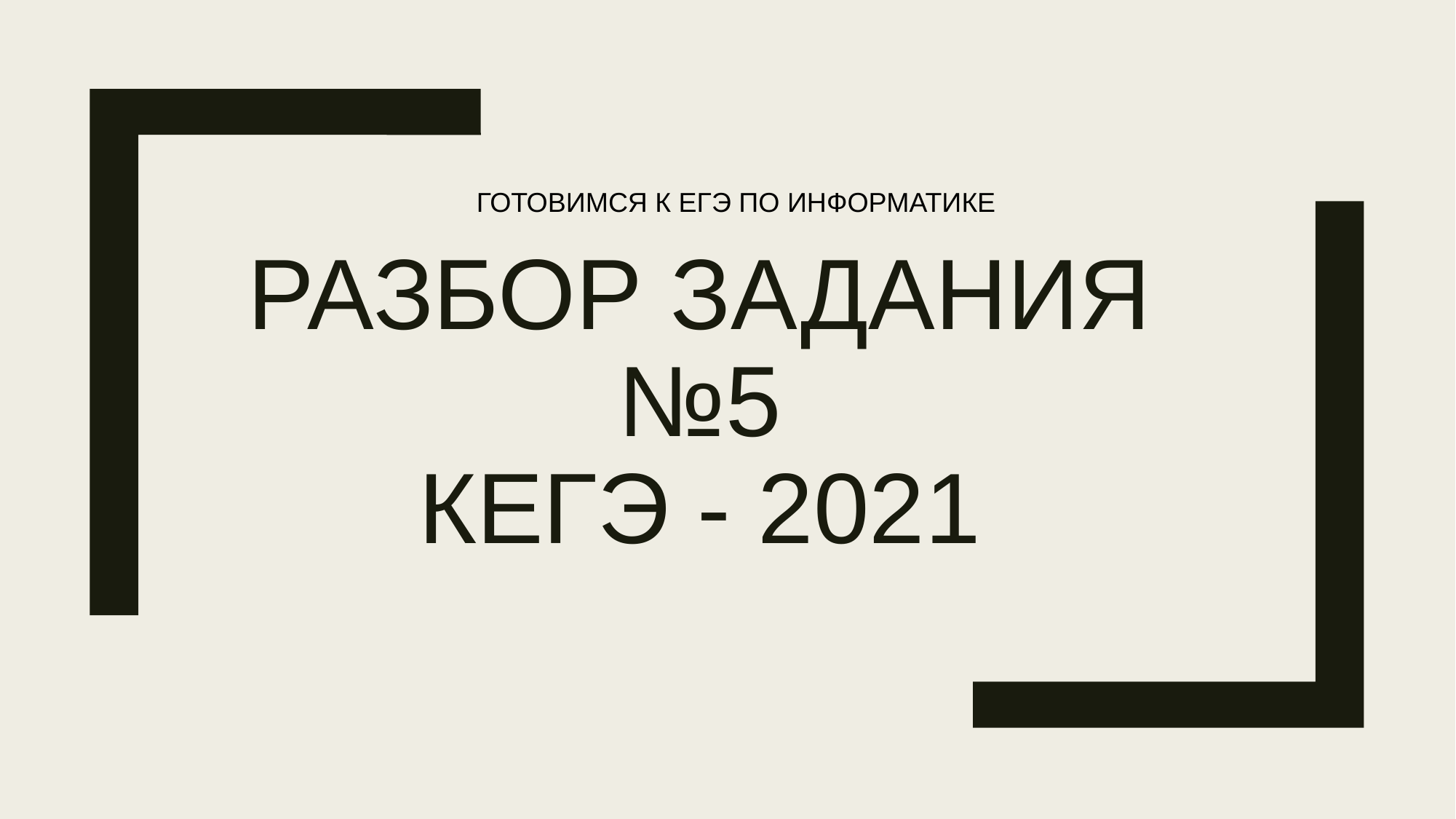

ГОТОВИМСЯ К ЕГЭ ПО ИНФОРМАТИКЕ
# РАЗБОР Задания №5 КЕГЭ - 2021